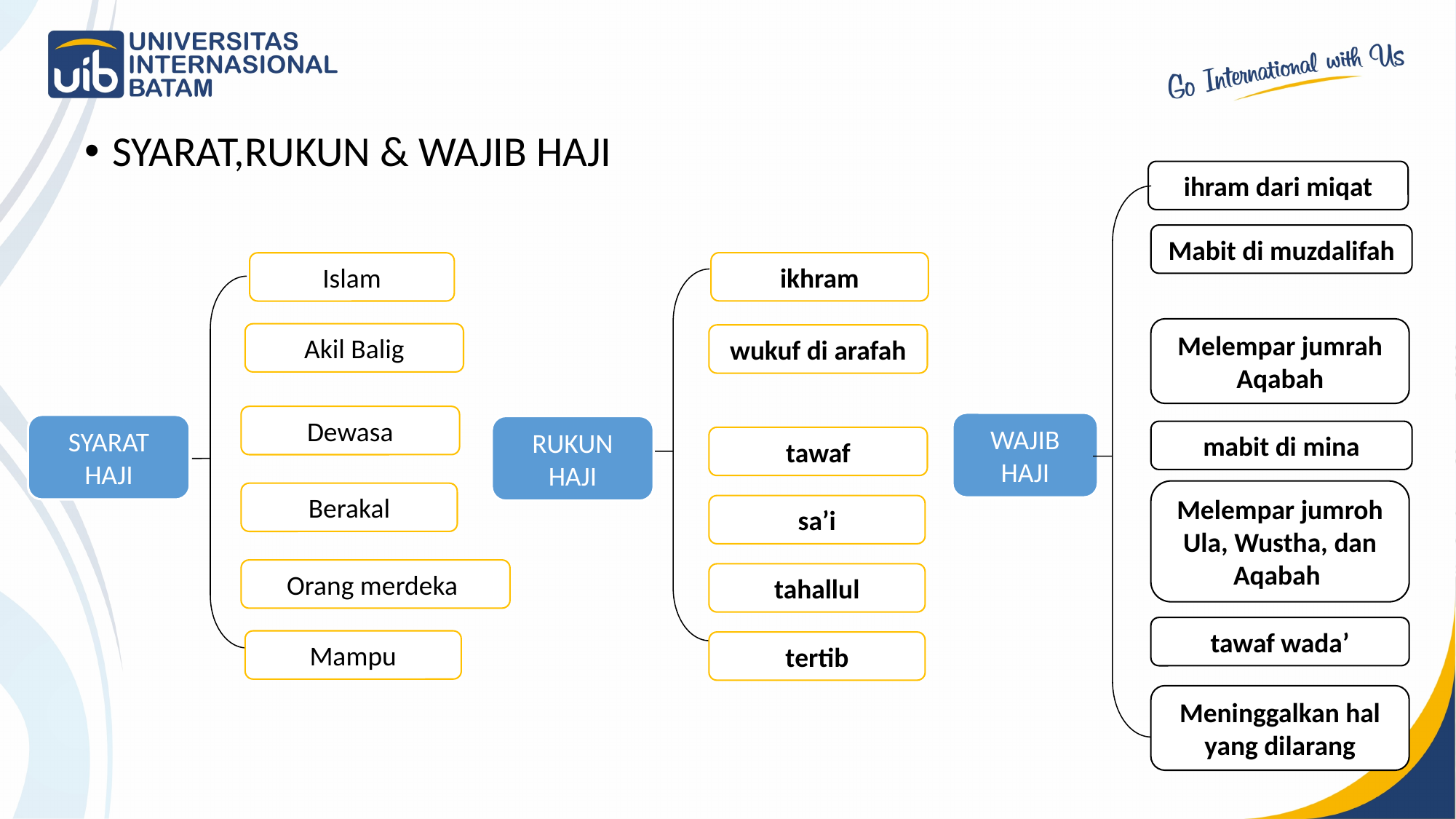

SYARAT,RUKUN & WAJIB HAJI
ihram dari miqat

Mabit di muzdalifah
ikhram
Islam

Melempar jumrah Aqabah
Akil Balig
wukuf di arafah
Dewasa
WAJIB HAJI
SYARAT HAJI
RUKUN HAJI
mabit di mina
tawaf
Melempar jumroh Ula, Wustha, dan Aqabah
Berakal
sa’i
Orang merdeka
tahallul
tawaf wada’
Mampu
tertib
Meninggalkan hal yang dilarang